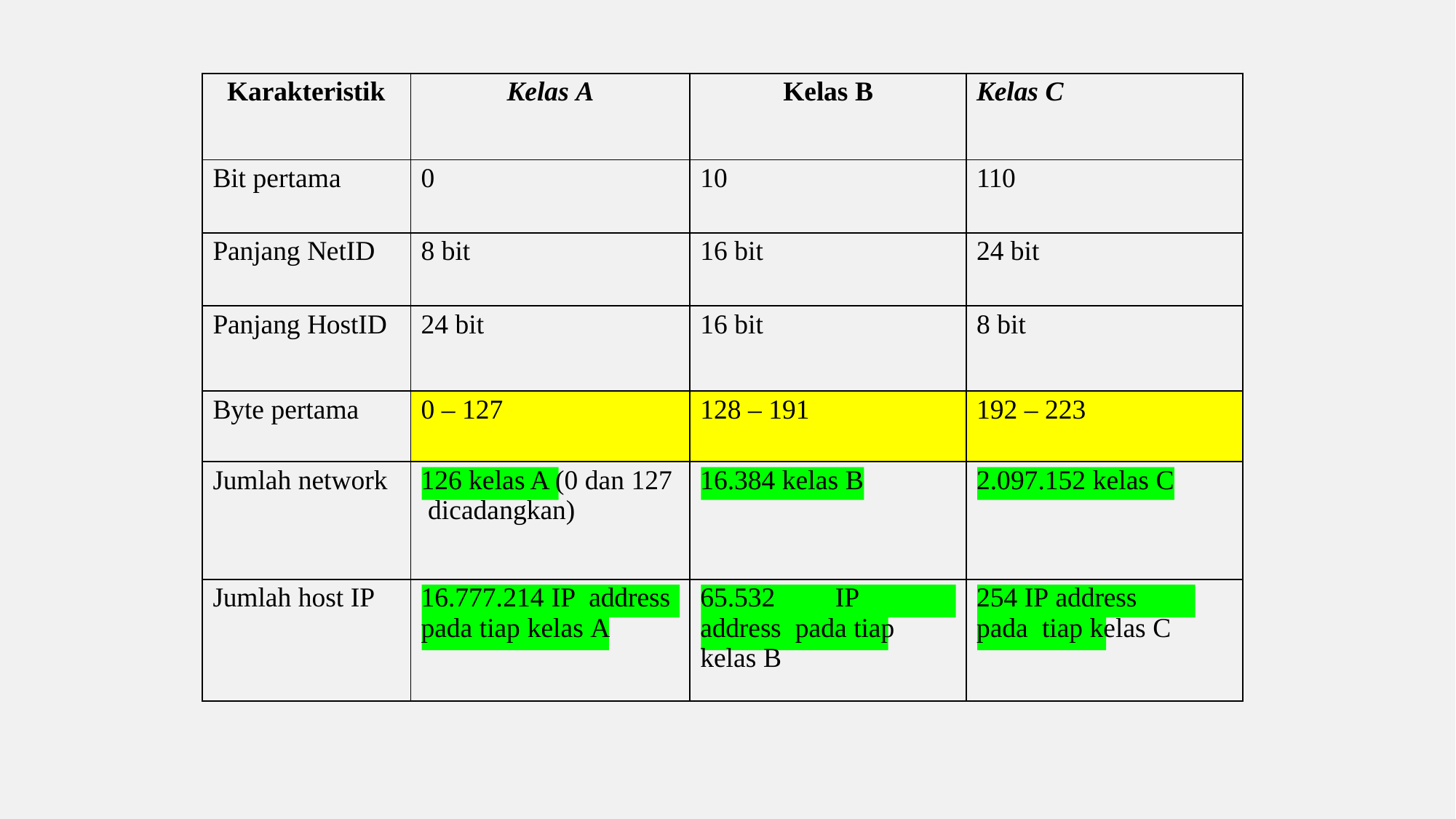

| Karakteristik | Kelas A | Kelas B | Kelas C |
| --- | --- | --- | --- |
| Bit pertama | 0 | 10 | 110 |
| Panjang NetID | 8 bit | 16 bit | 24 bit |
| Panjang HostID | 24 bit | 16 bit | 8 bit |
| Byte pertama | 0 – 127 | 128 – 191 | 192 – 223 |
| Jumlah network | 126 kelas A (0 dan 127 dicadangkan) | 16.384 kelas B | 2.097.152 kelas C |
| Jumlah host IP | 16.777.214 IP address pada tiap kelas A | 65.532 IP address pada tiap kelas B | 254 IP address pada tiap kelas C |